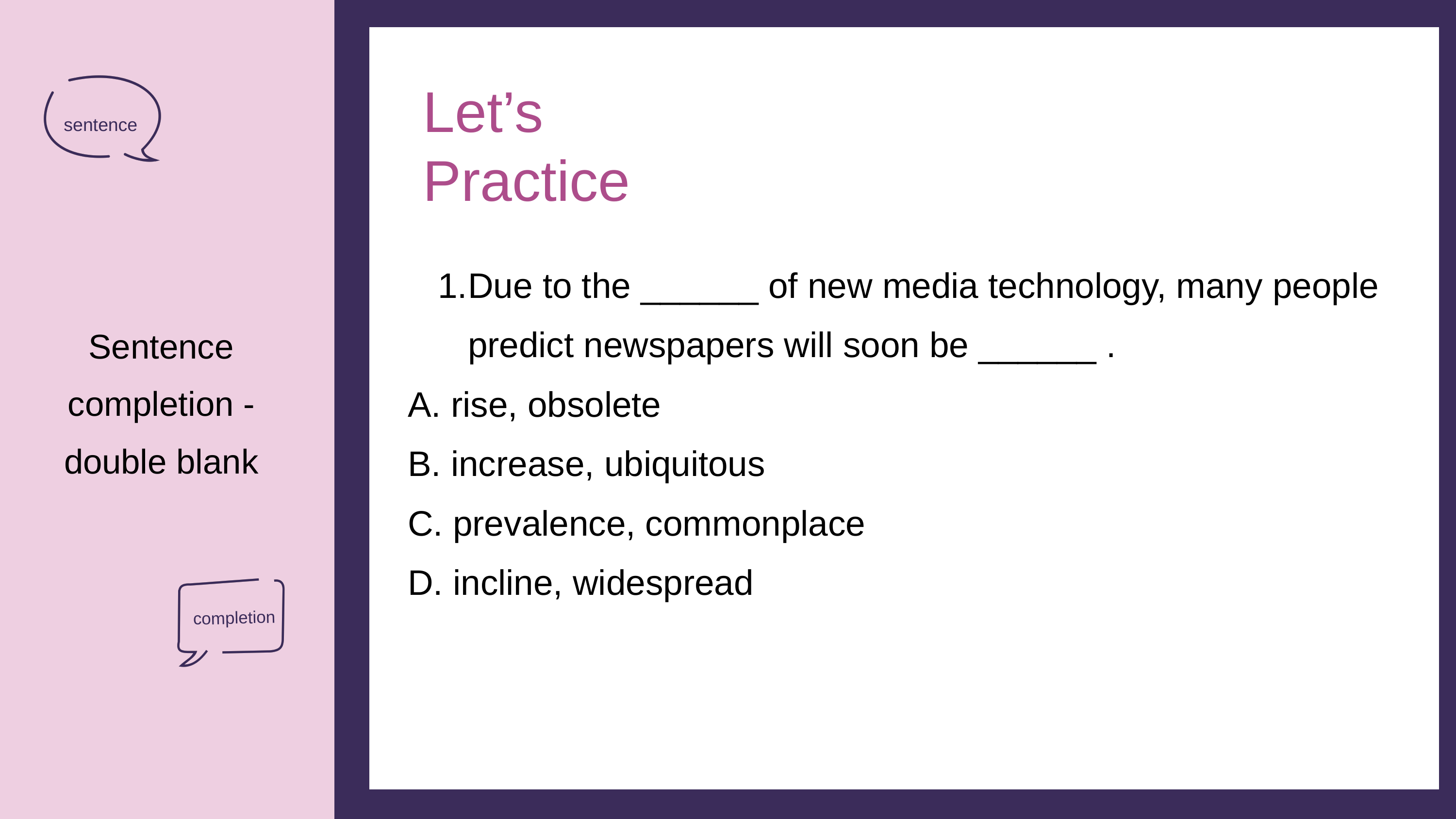

Let’s Practice
sentence
Add a little bit of body text
Due to the ______ of new media technology, many people predict newspapers will soon be ______ .
A. rise, obsolete
B. increase, ubiquitous
C. prevalence, commonplace
D. incline, widespread

Sentence completion - double blank

completion